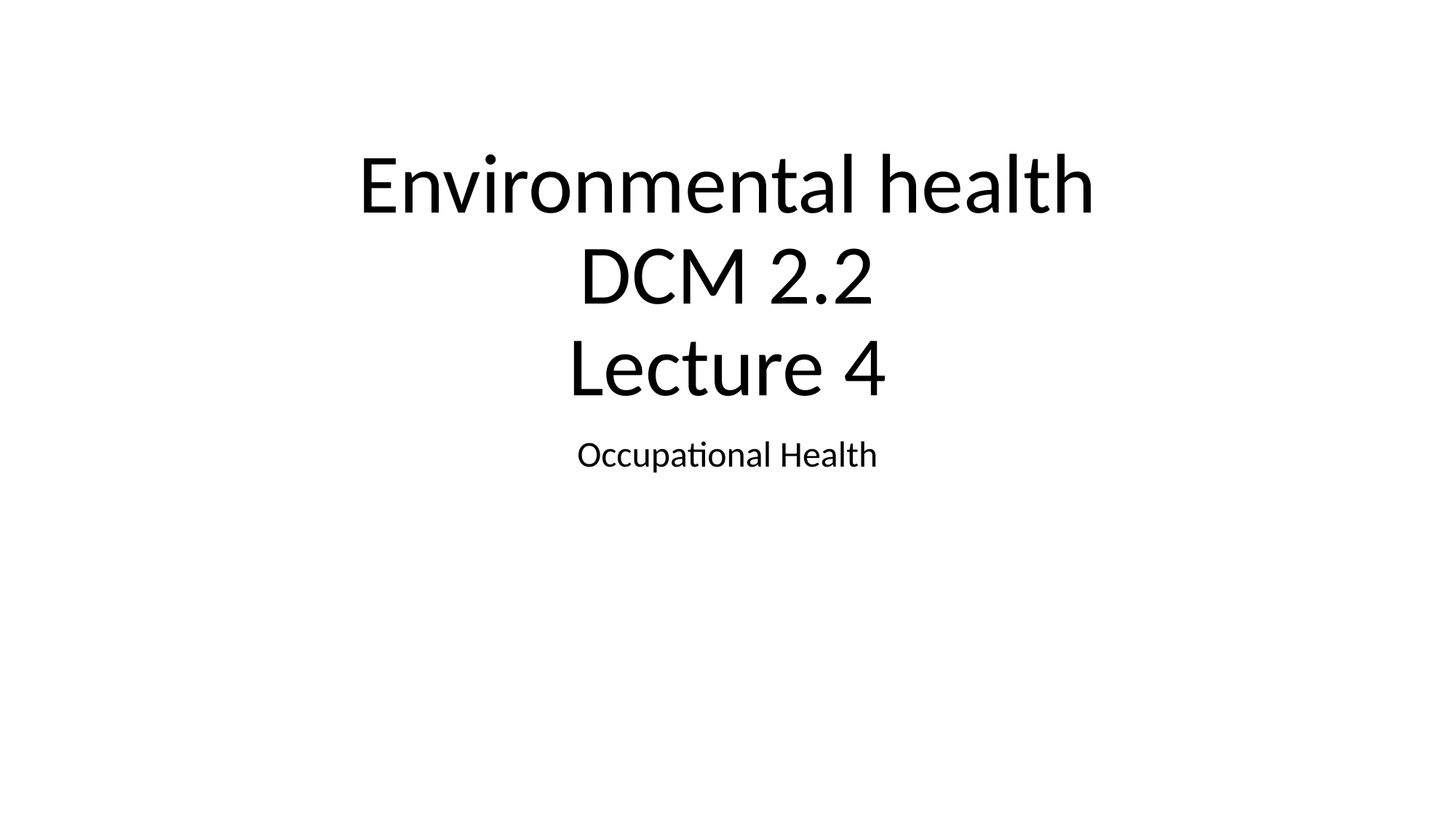

# Environmental health DCM 2.2 Lecture 4
Occupational Health